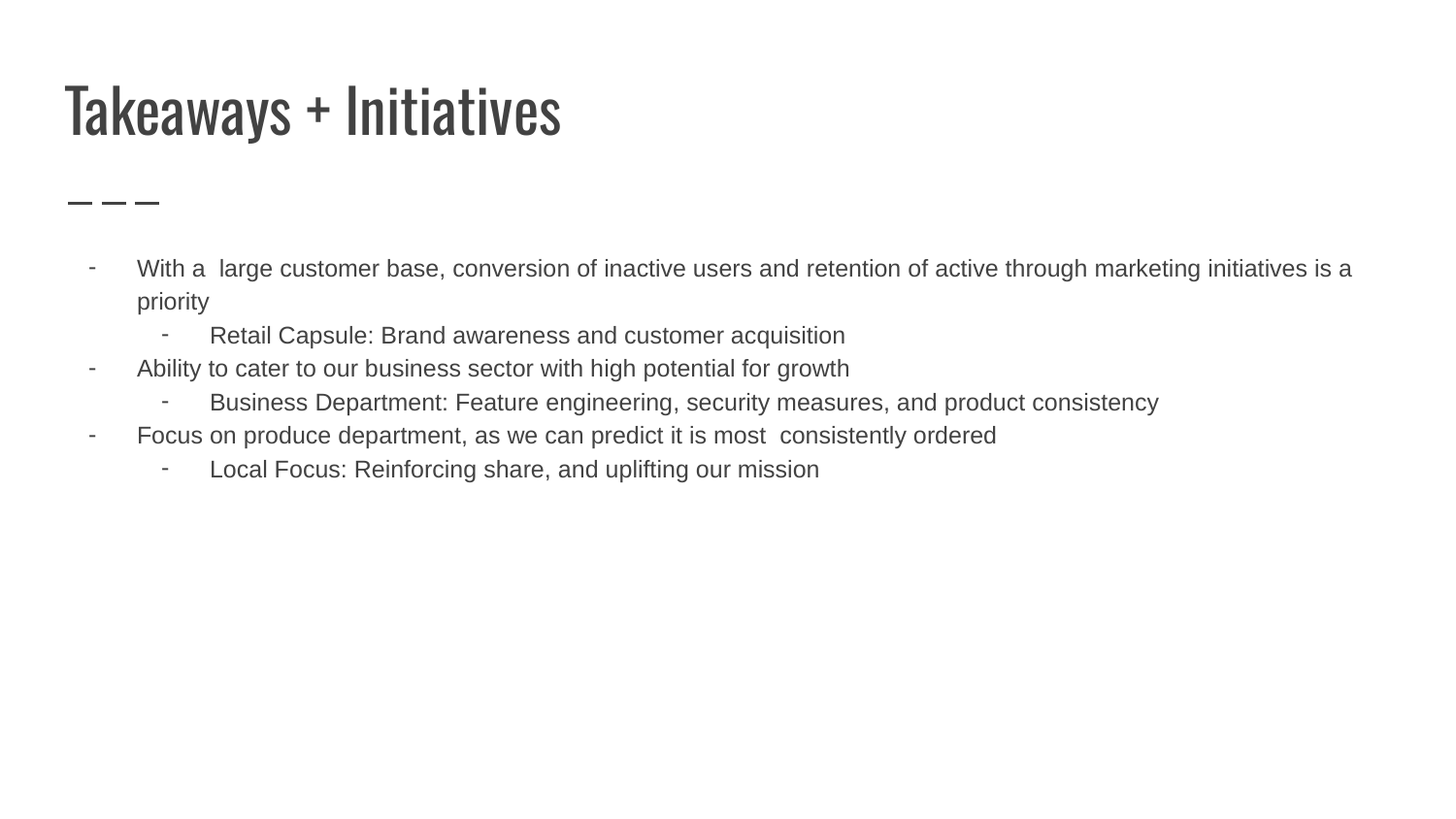

# Takeaways + Initiatives
With a  large customer base, conversion of inactive users and retention of active through marketing initiatives is a priority
Retail Capsule: Brand awareness and customer acquisition
Ability to cater to our business sector with high potential for growth
Business Department: Feature engineering, security measures, and product consistency
Focus on produce department, as we can predict it is most  consistently ordered
Local Focus: Reinforcing share, and uplifting our mission